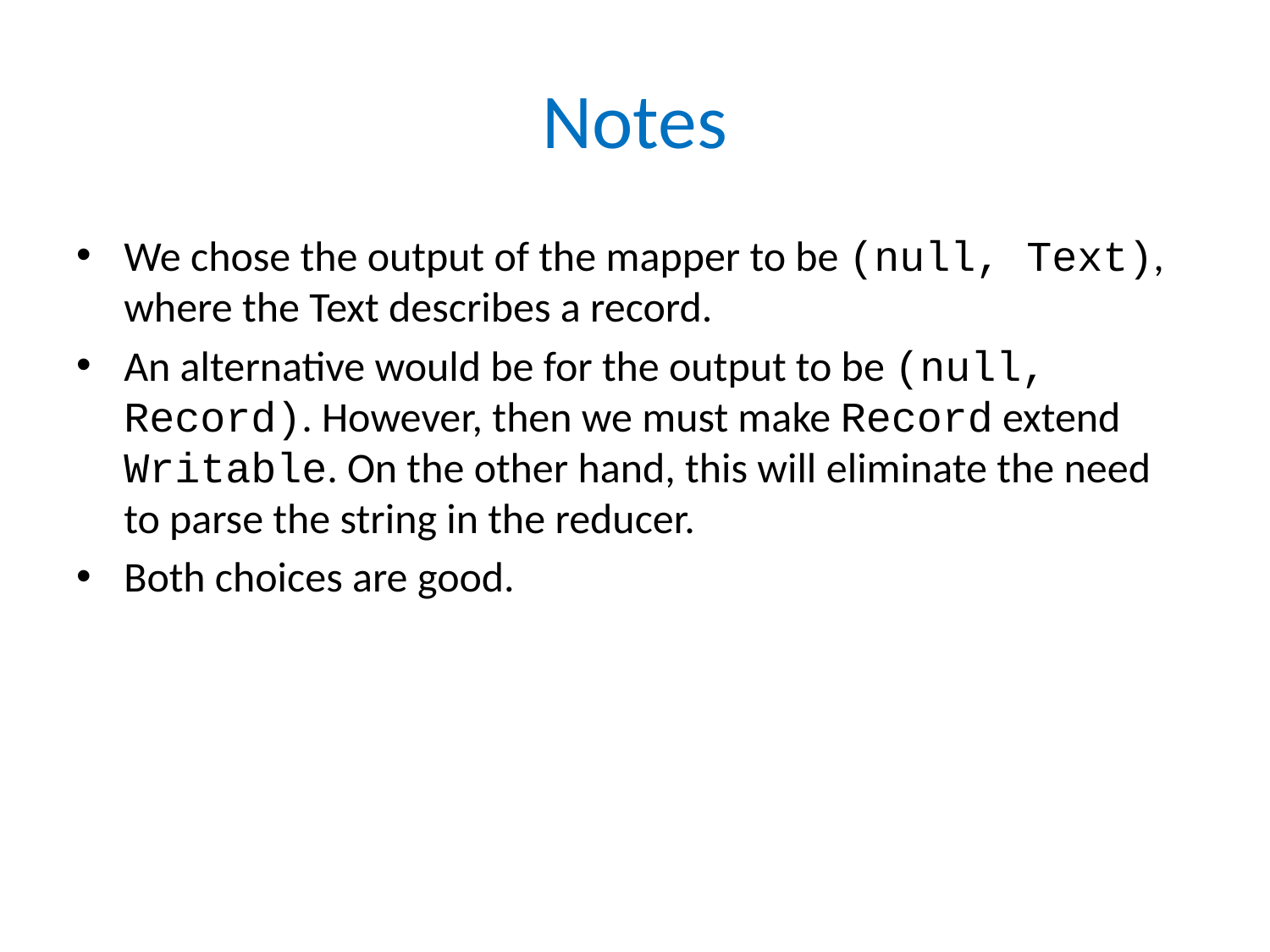

# Notes
We chose the output of the mapper to be (null, Text), where the Text describes a record.
An alternative would be for the output to be (null, Record). However, then we must make Record extend Writable. On the other hand, this will eliminate the need to parse the string in the reducer.
Both choices are good.